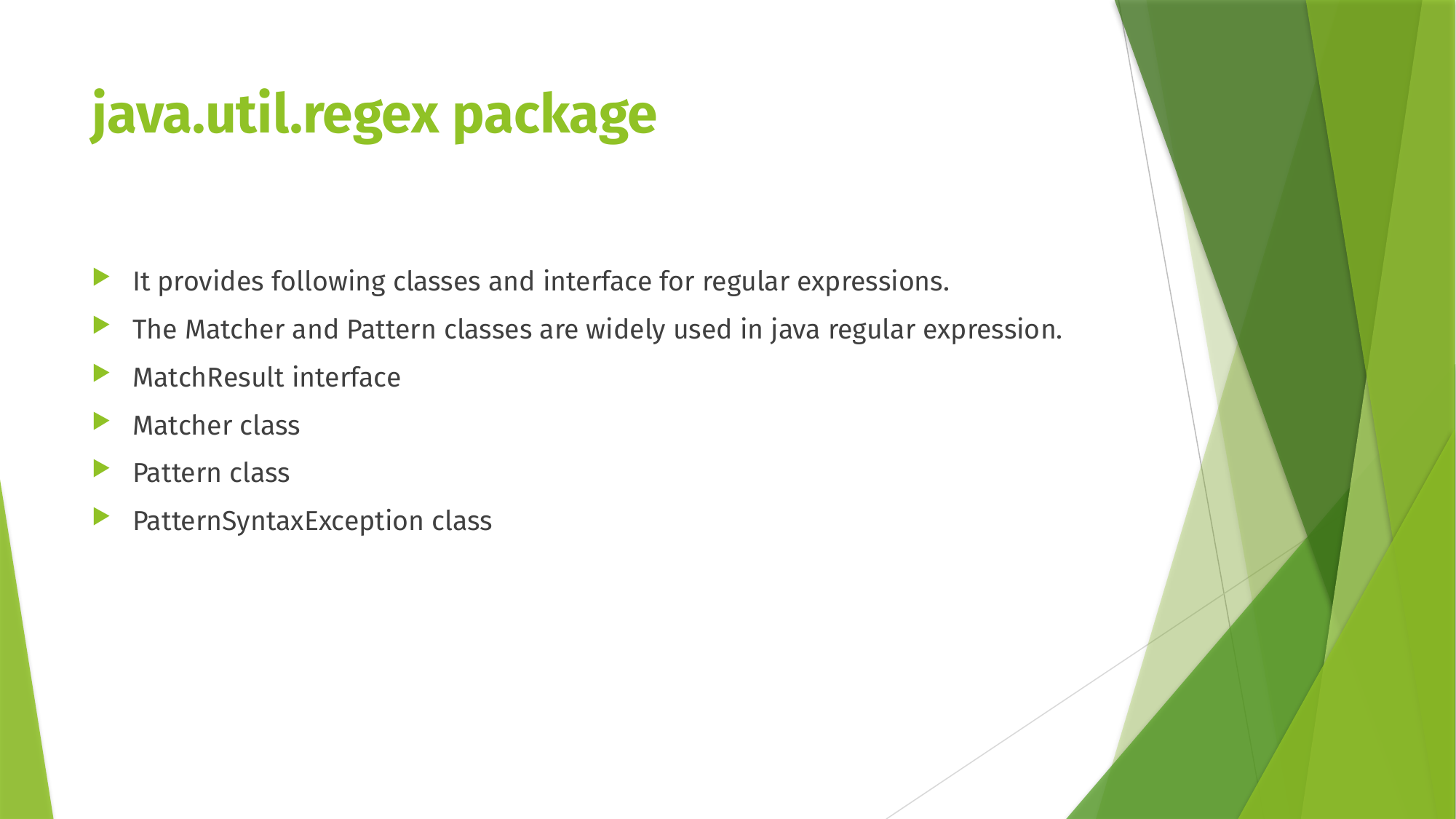

# java.util.regex package
It provides following classes and interface for regular expressions.
The Matcher and Pattern classes are widely used in java regular expression.
MatchResult interface
Matcher class
Pattern class
PatternSyntaxException class